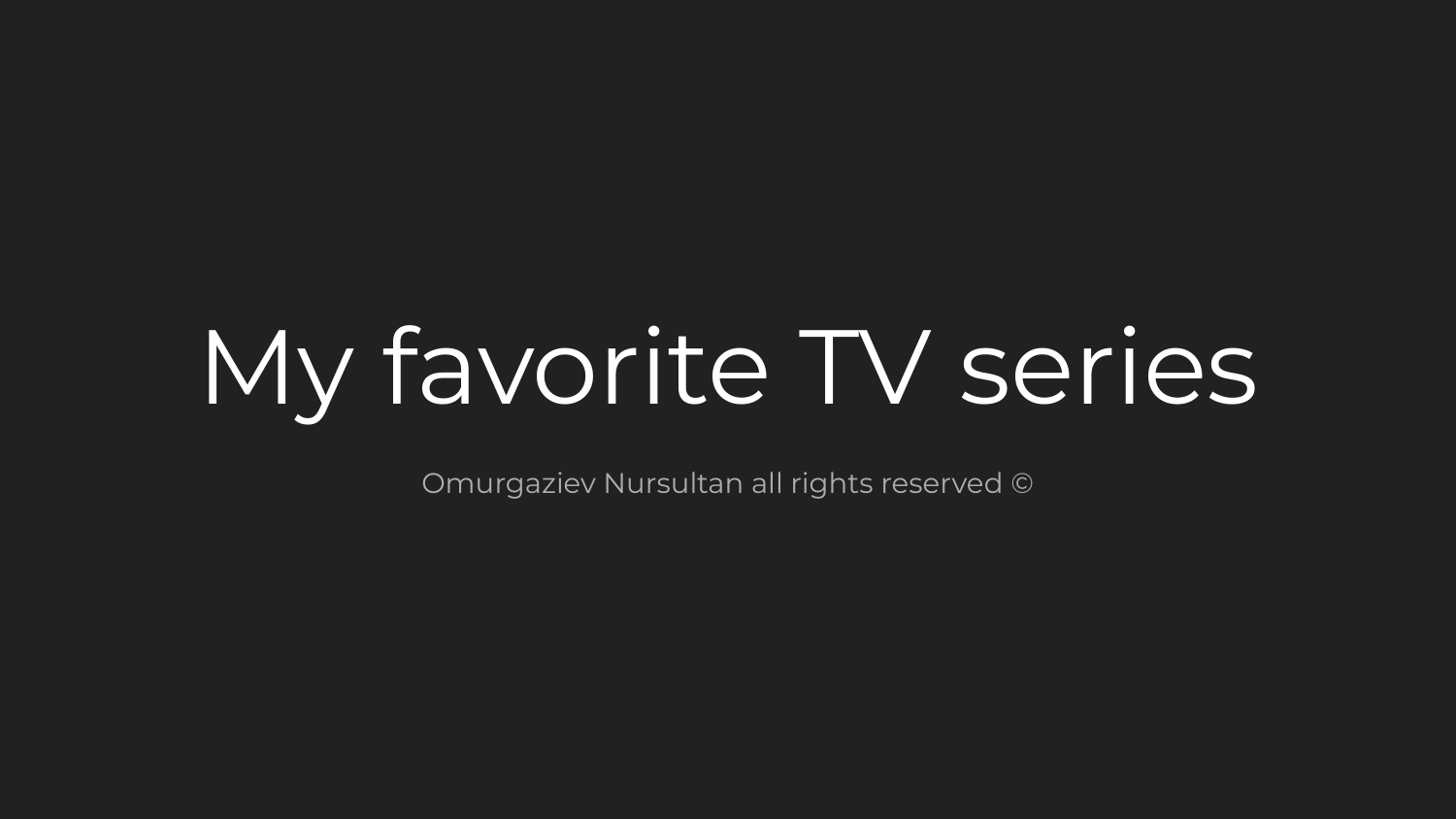

# My favorite TV series
Omurgaziev Nursultan all rights reserved ©️